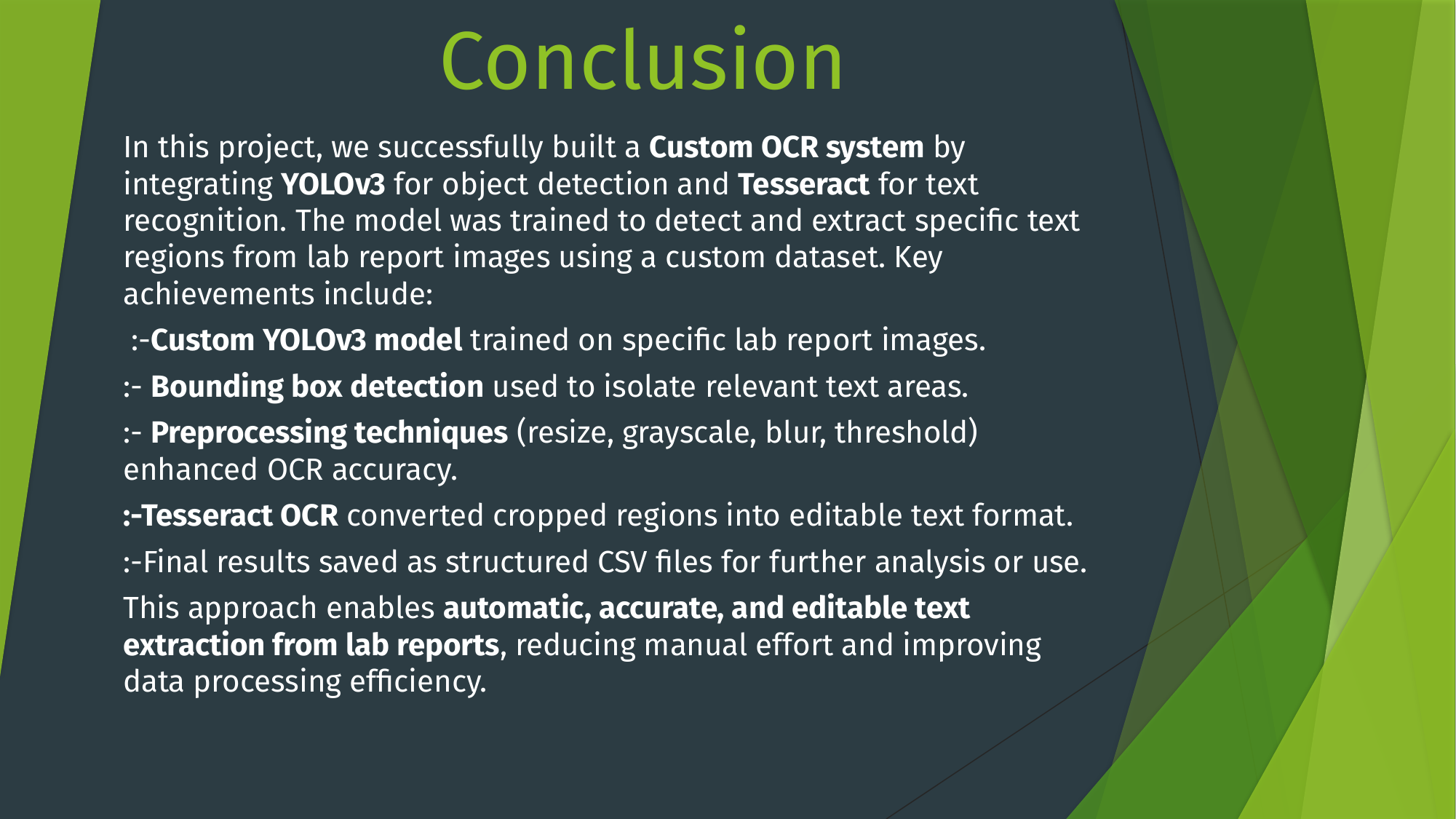

# Conclusion
In this project, we successfully built a Custom OCR system by integrating YOLOv3 for object detection and Tesseract for text recognition. The model was trained to detect and extract specific text regions from lab report images using a custom dataset. Key achievements include:
 :-Custom YOLOv3 model trained on specific lab report images.
:- Bounding box detection used to isolate relevant text areas.
:- Preprocessing techniques (resize, grayscale, blur, threshold) enhanced OCR accuracy.
:-Tesseract OCR converted cropped regions into editable text format.
:-Final results saved as structured CSV files for further analysis or use.
This approach enables automatic, accurate, and editable text extraction from lab reports, reducing manual effort and improving data processing efficiency.